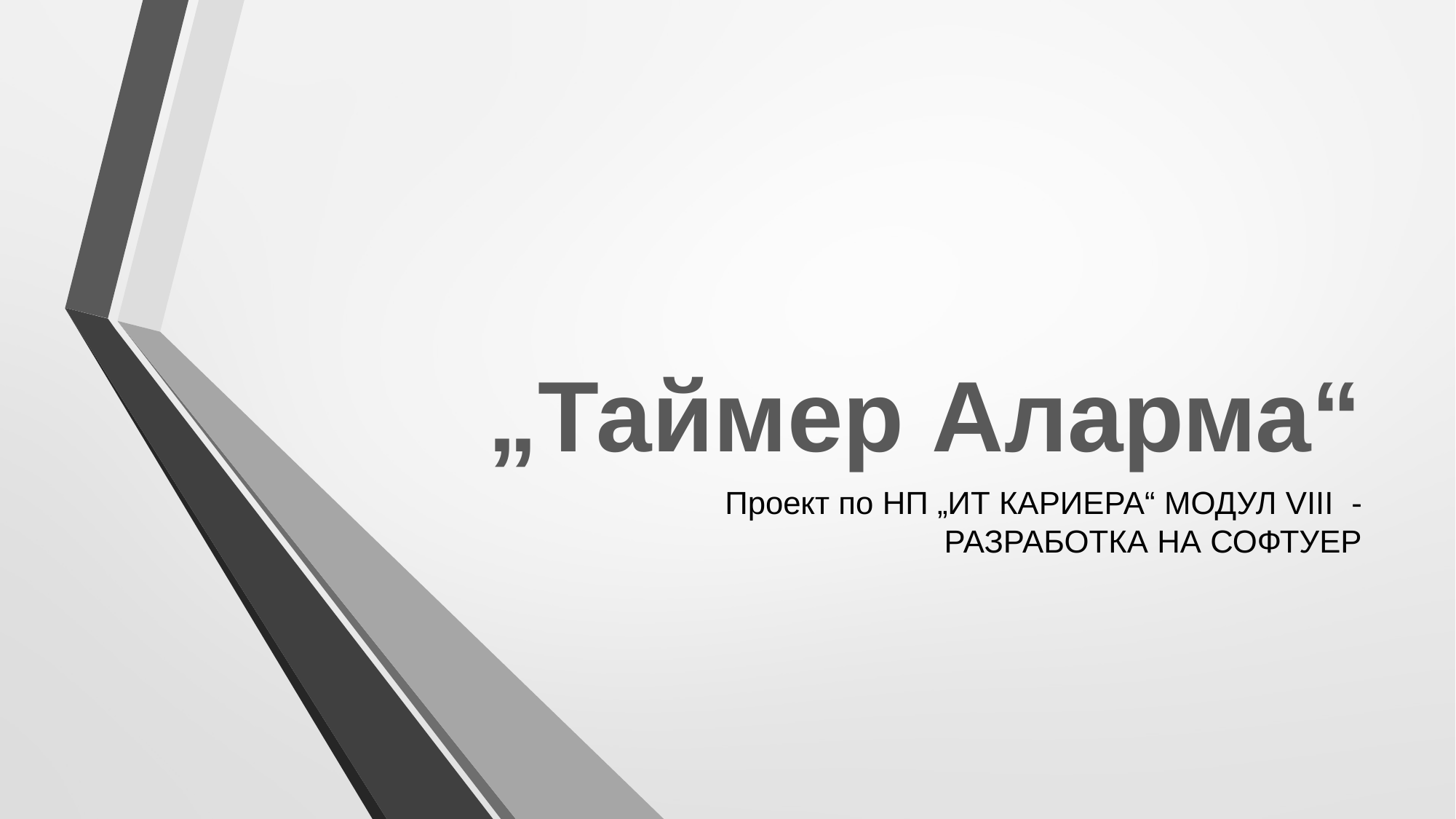

# „Таймер Аларма“
Проект по НП „ИТ КАРИЕРА“ Модул VIII  - Разработка на софтуер